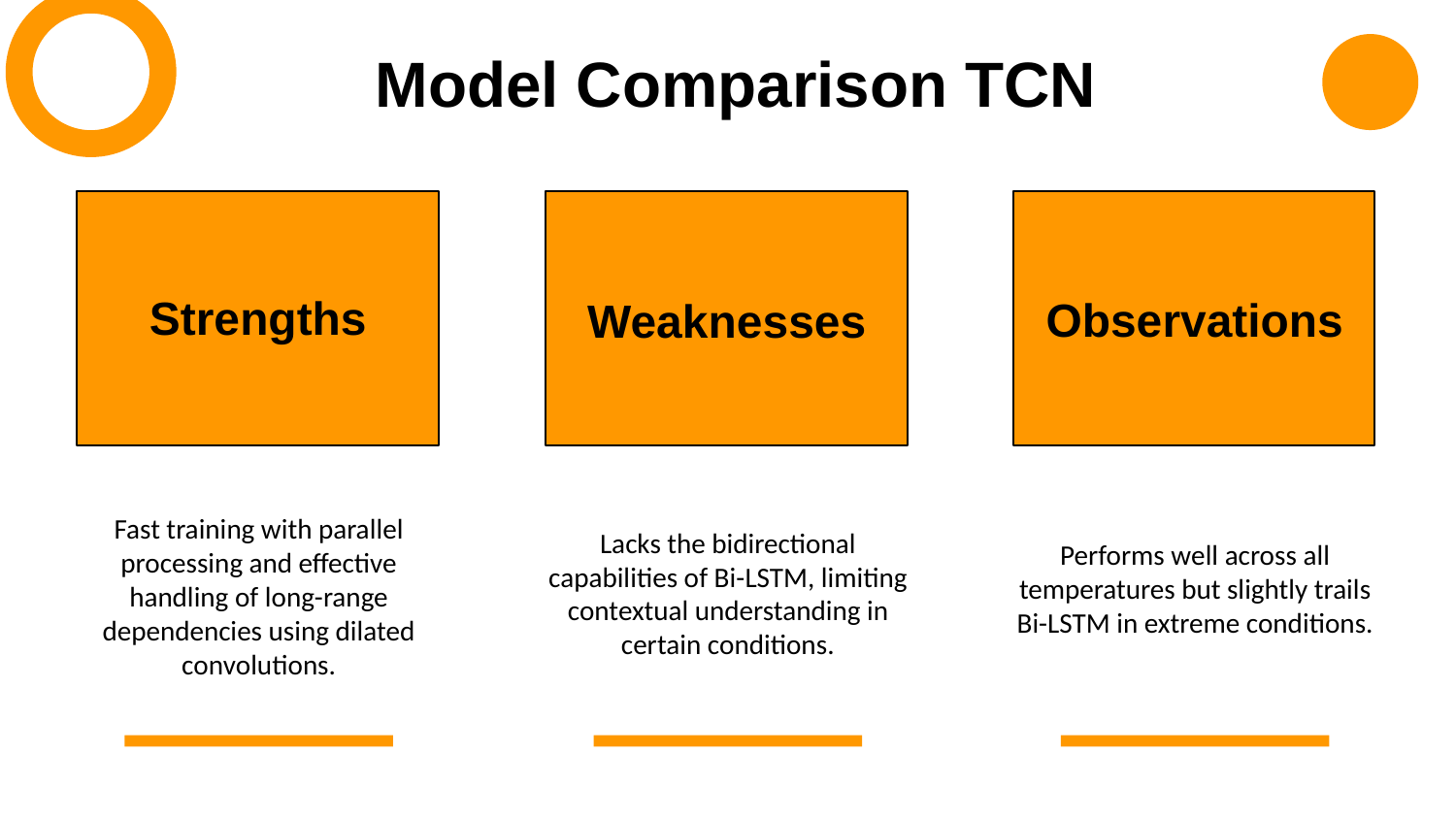

Model Comparison TCN

Strengths
Observations
Weaknesses
Performs well across all temperatures but slightly trails Bi-LSTM in extreme conditions.
Fast training with parallel processing and effective handling of long-range dependencies using dilated convolutions.
Lacks the bidirectional capabilities of Bi-LSTM, limiting contextual understanding in certain conditions.